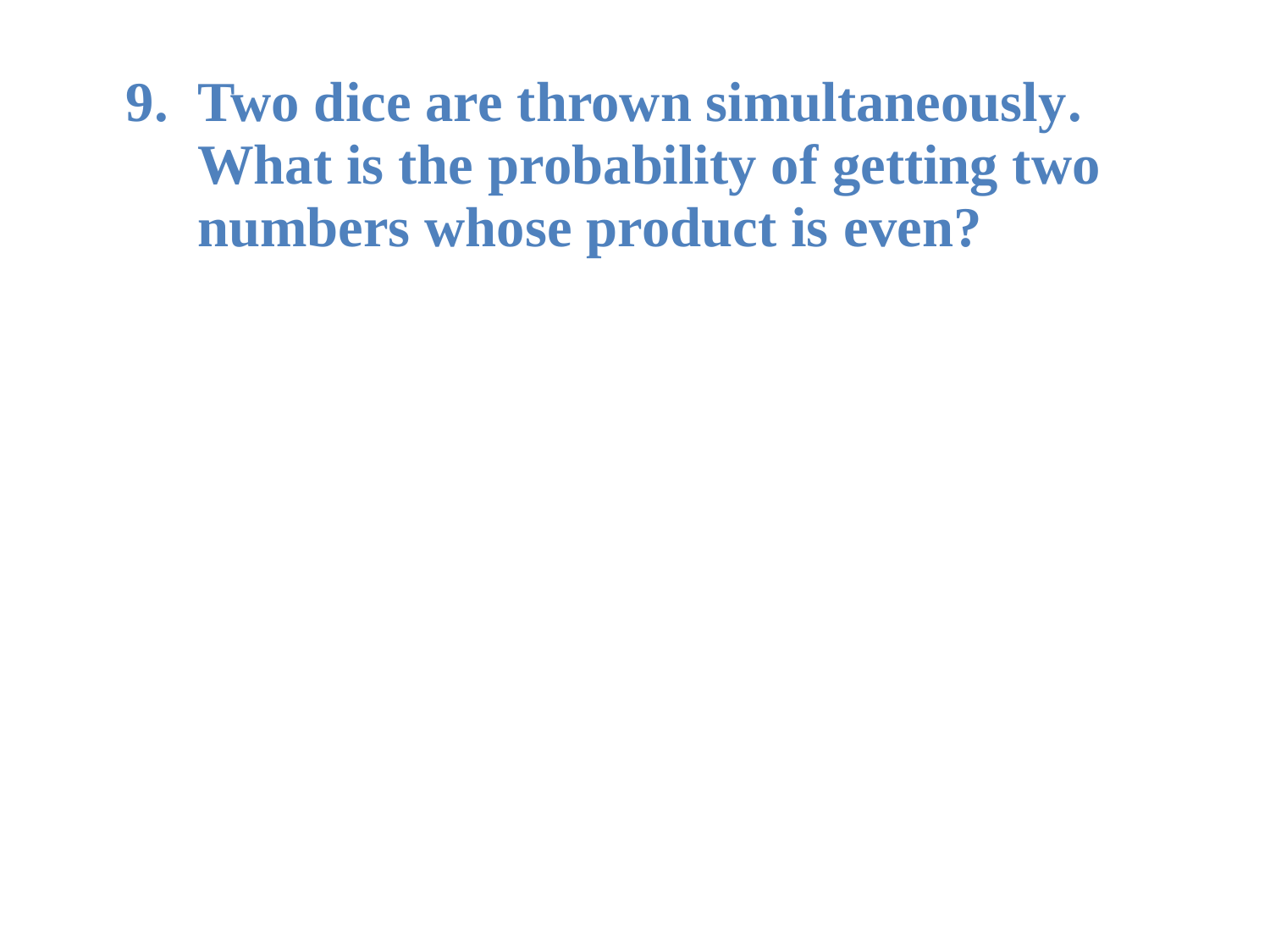

# Two dice are thrown simultaneously. What is the probability of getting two numbers whose product is even?